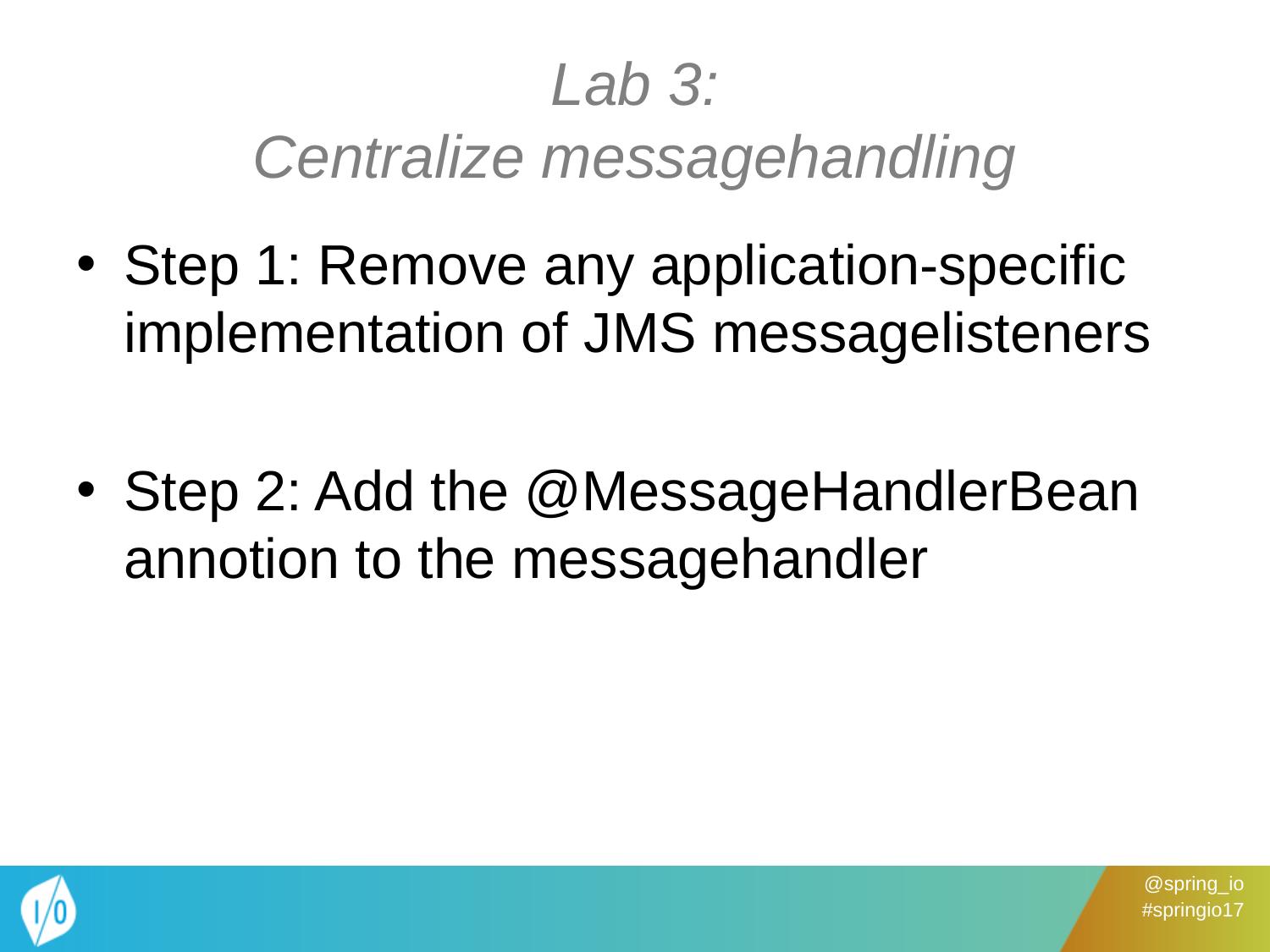

# Lab 3: Centralize messagehandling
Step 1: Remove any application-specific implementation of JMS messagelisteners

Step 2: Add the @MessageHandlerBean annotion to the messagehandler